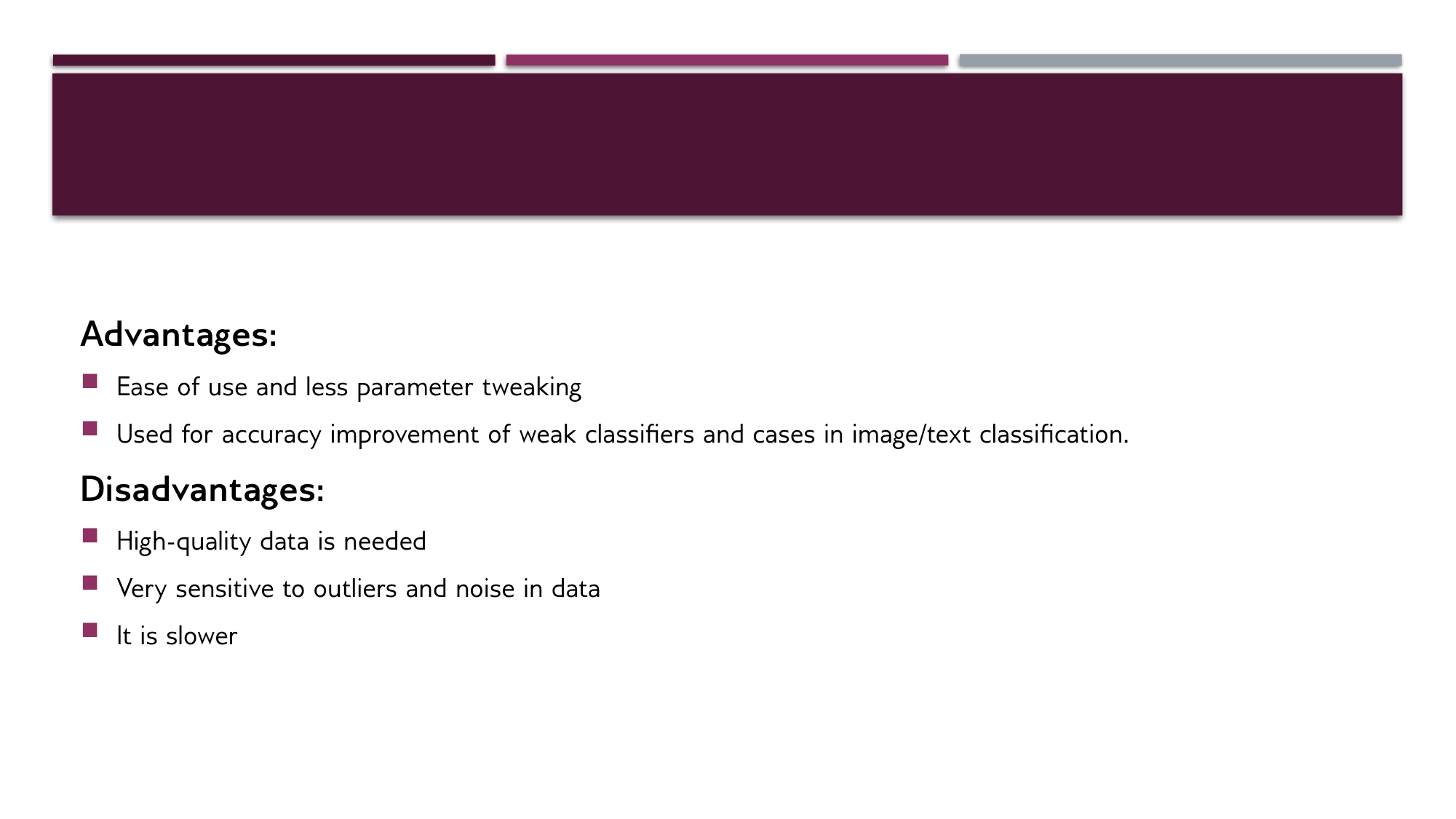

Advantages:
Ease of use and less parameter tweaking
Used for accuracy improvement of weak classifiers and cases in image/text classification.
Disadvantages:
High-quality data is needed
Very sensitive to outliers and noise in data
It is slower